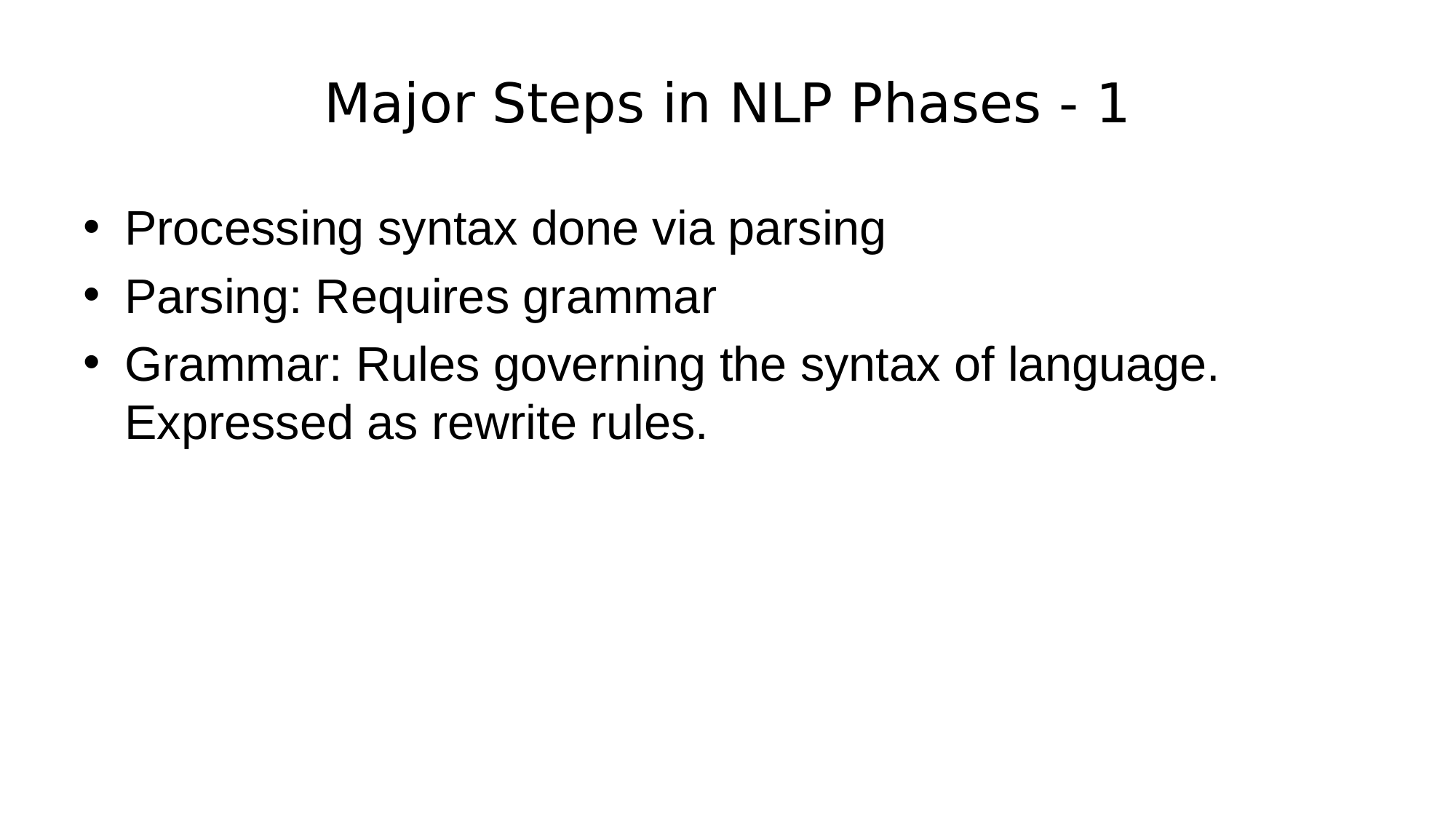

# Major Steps in NLP Phases - 1
Processing syntax done via parsing
Parsing: Requires grammar
Grammar: Rules governing the syntax of language. Expressed as rewrite rules.